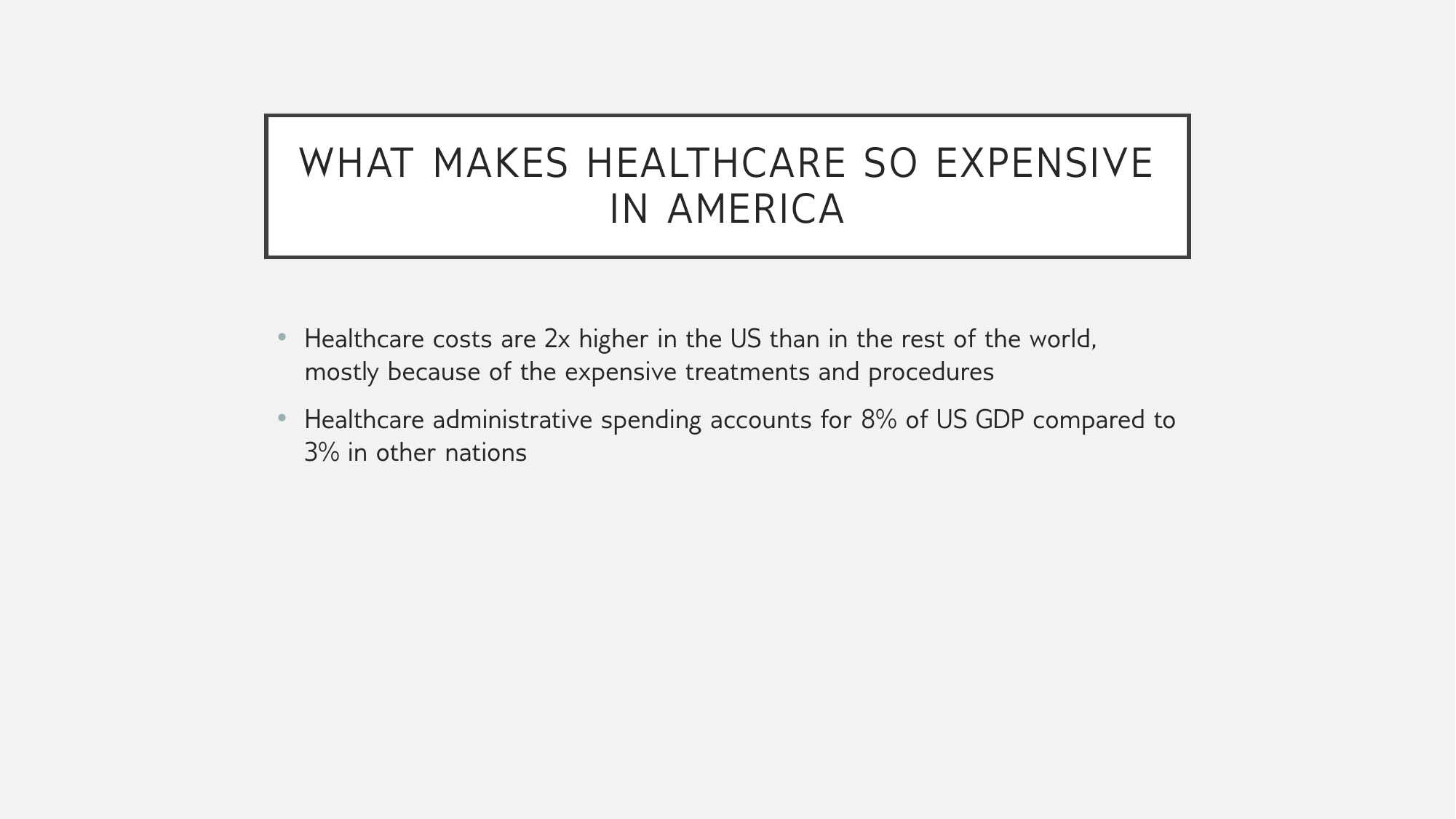

# What makes healthcare so expensive in America
Healthcare costs are 2x higher in the US than in the rest of the world, mostly because of the expensive treatments and procedures
Healthcare administrative spending accounts for 8% of US GDP compared to 3% in other nations